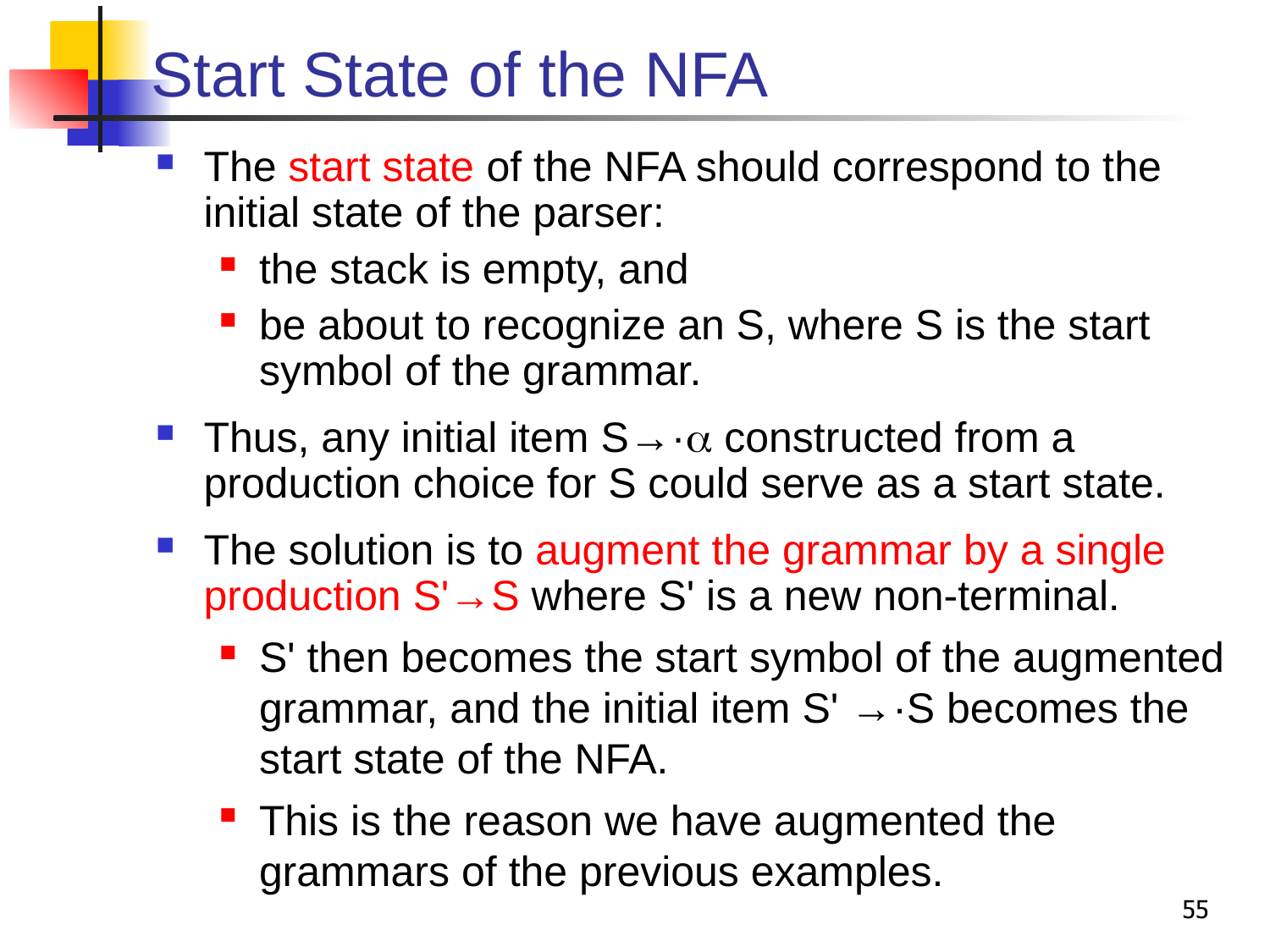

# Start State of the NFA
The start state of the NFA should correspond to the initial state of the parser:
the stack is empty, and
be about to recognize an S, where S is the start symbol of the grammar.
Thus, any initial item S→·α constructed from a production choice for S could serve as a start state.
The solution is to augment the grammar by a single production S'→S where S' is a new non-terminal.
S' then becomes the start symbol of the augmented grammar, and the initial item S' →·S becomes the start state of the NFA.
This is the reason we have augmented the grammars of the previous examples.

55